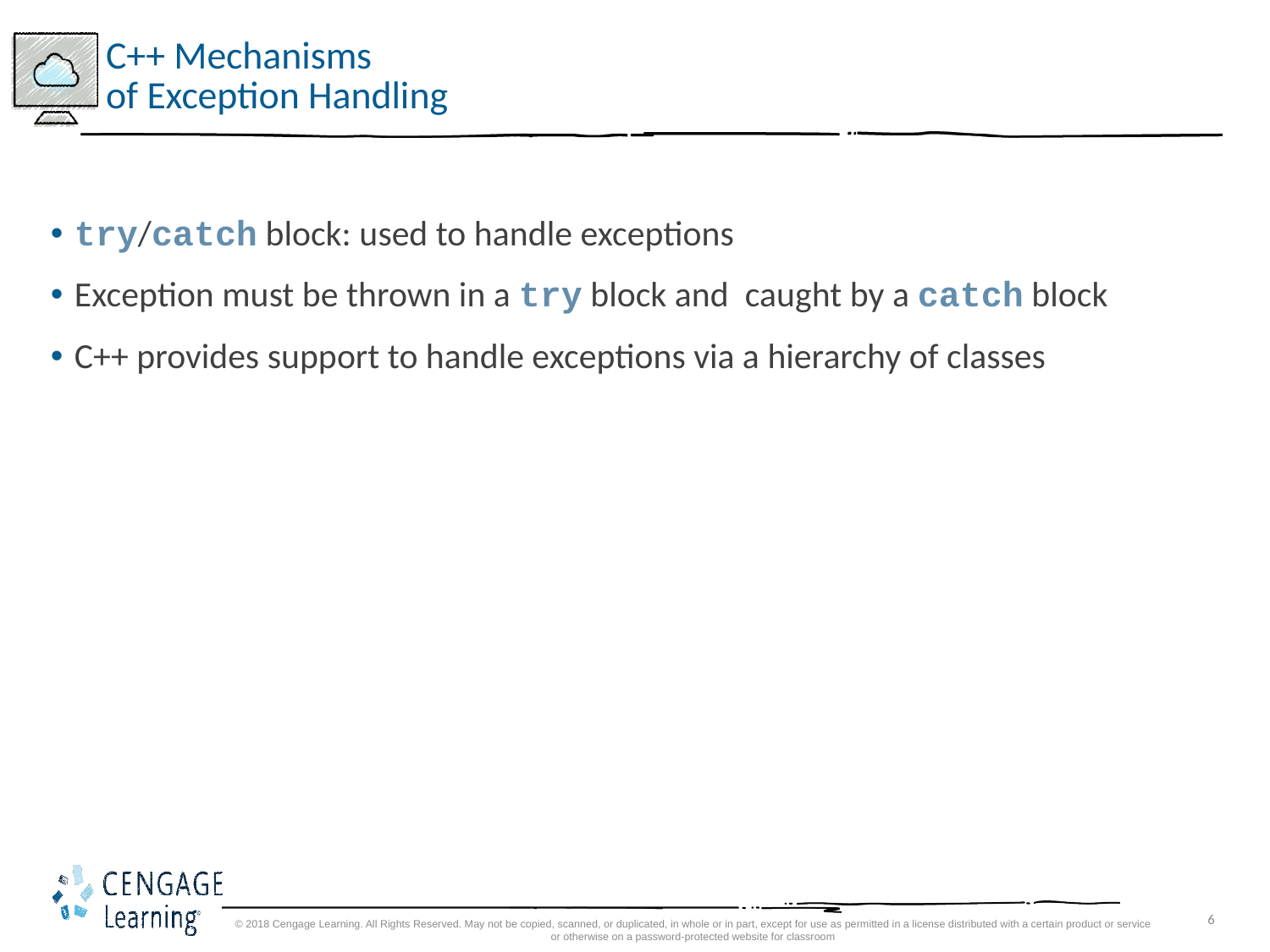

# C++ Mechanisms of Exception Handling
try/catch block: used to handle exceptions
Exception must be thrown in a try block and  caught by a catch block
C++ provides support to handle exceptions via a hierarchy of classes
© 2018 Cengage Learning. All Rights Reserved. May not be copied, scanned, or duplicated, in whole or in part, except for use as permitted in a license distributed with a certain product or service or otherwise on a password-protected website for classroom